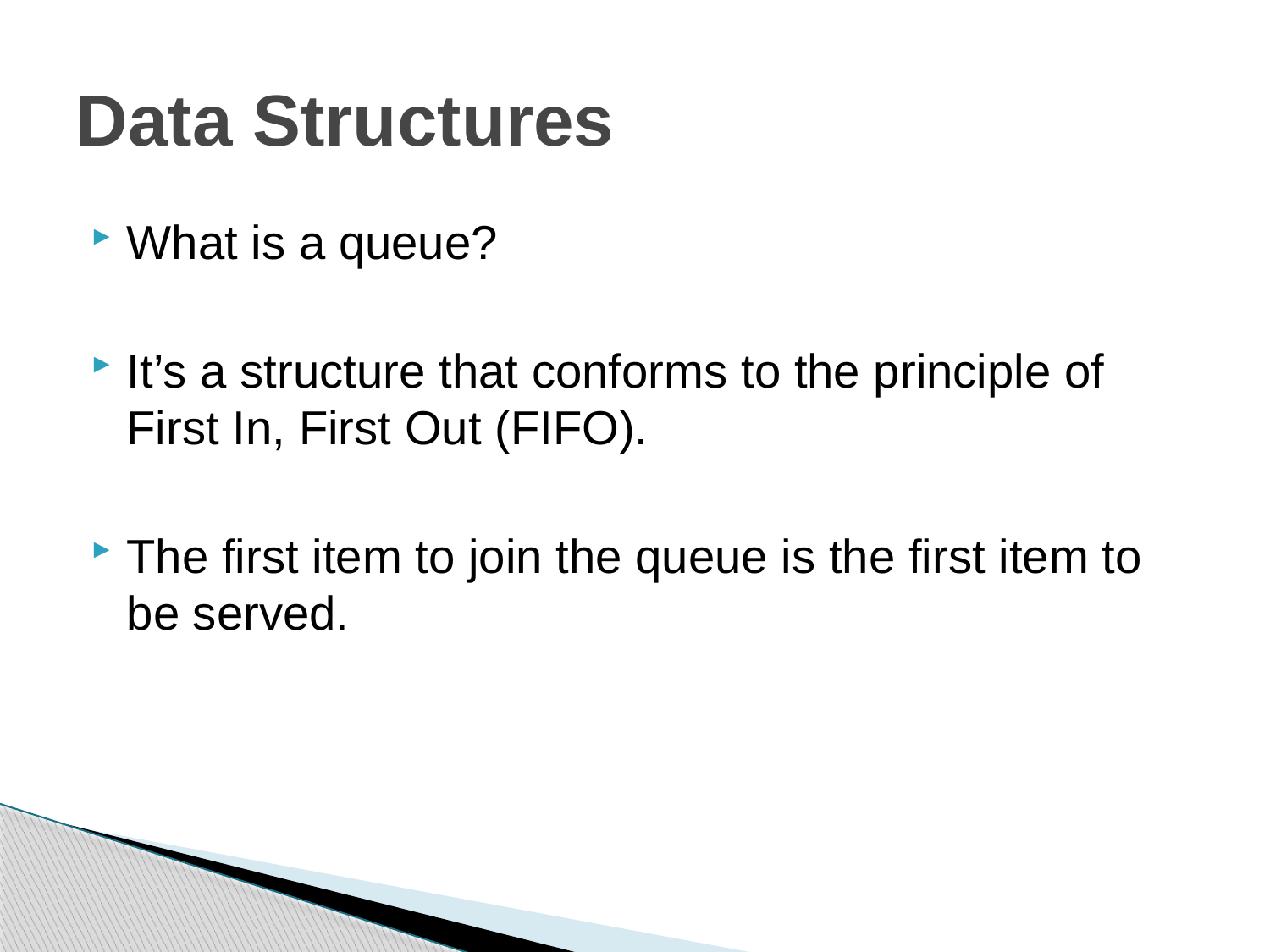

# Data Structures
What is a queue?

It’s a structure that conforms to the principle of First In, First Out (FIFO).

The first item to join the queue is the first item to be served.